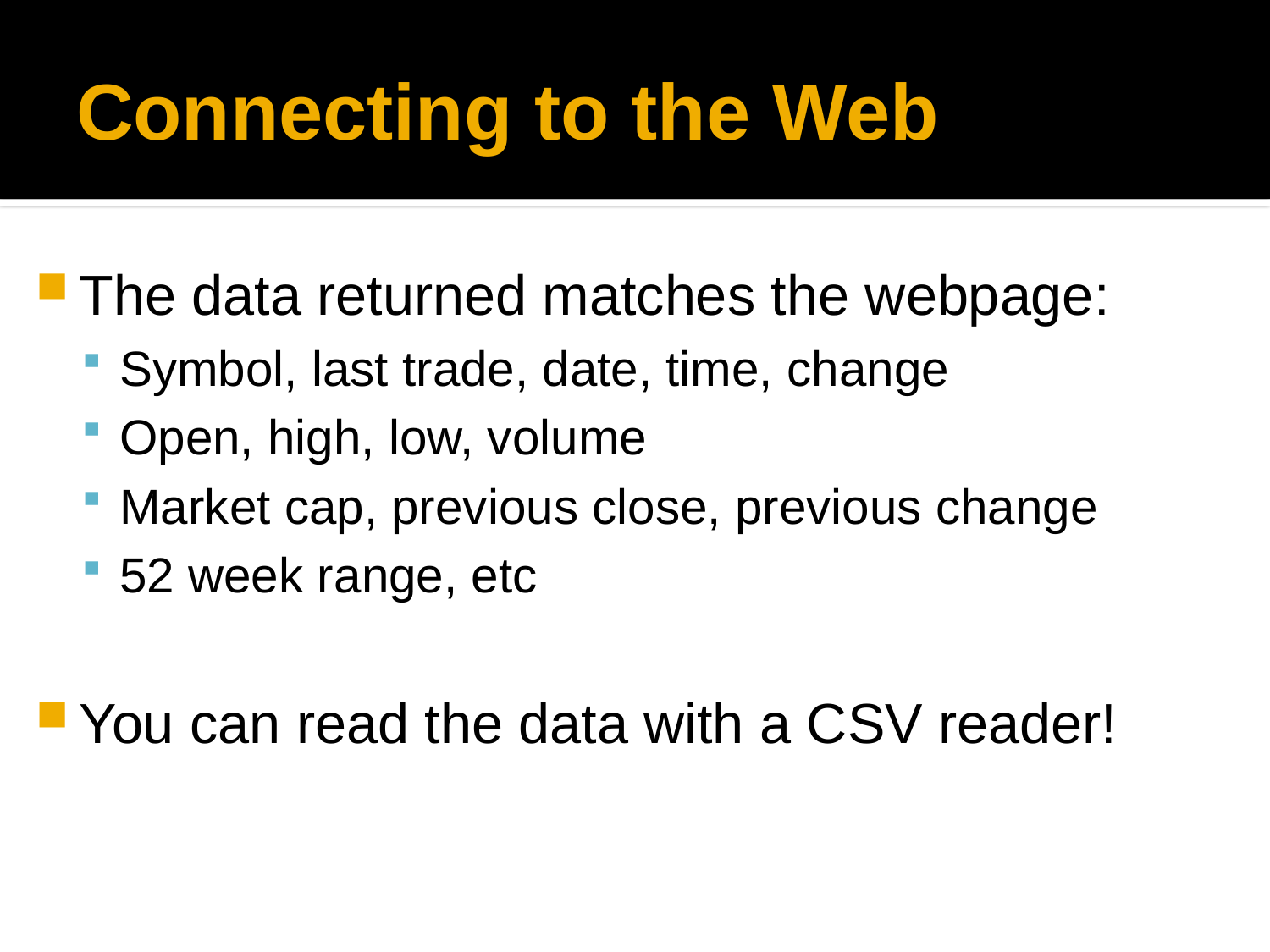

# Connecting to the Web
The data returned matches the webpage:
Symbol, last trade, date, time, change
Open, high, low, volume
Market cap, previous close, previous change
52 week range, etc

You can read the data with a CSV reader!